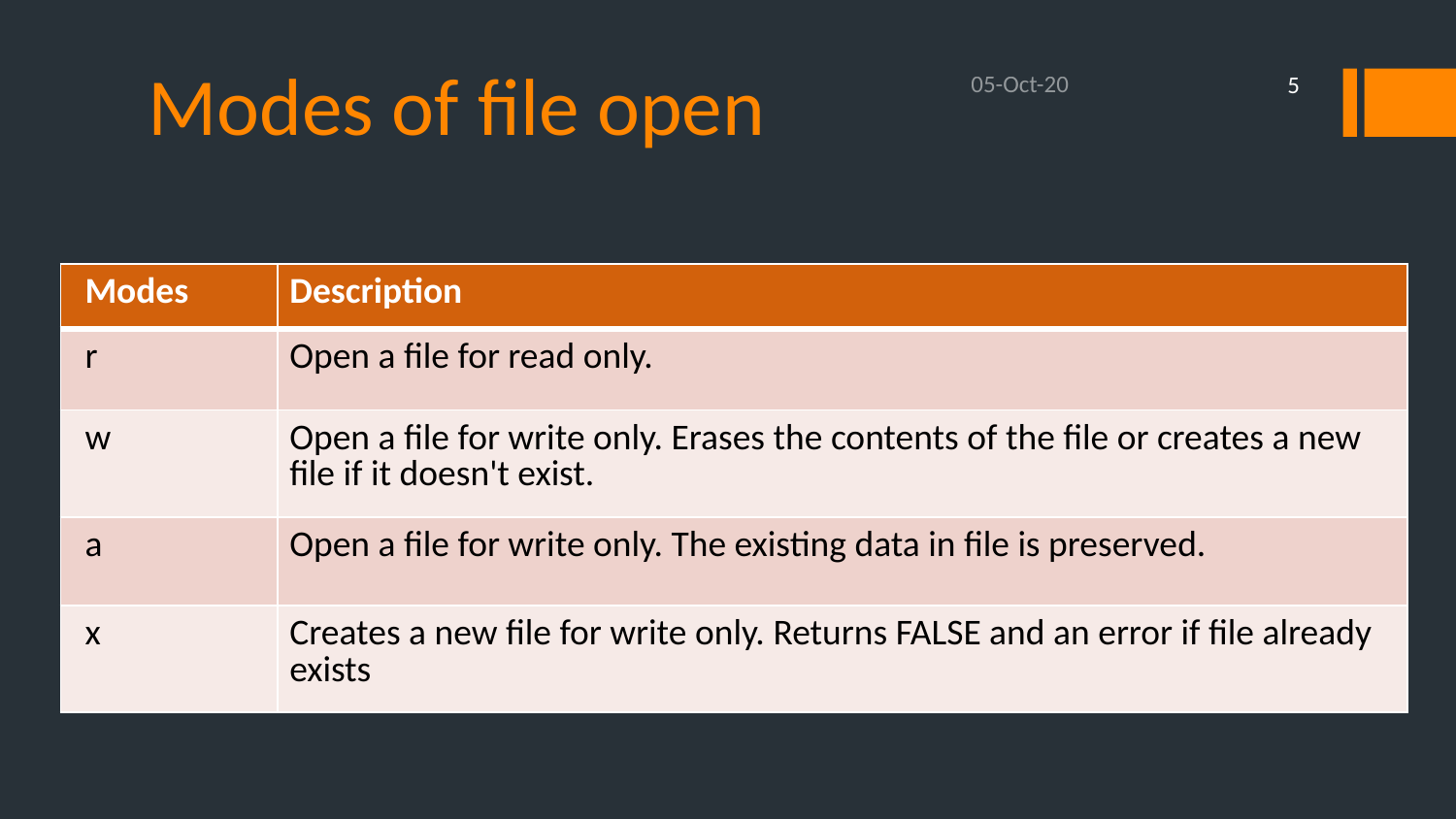

# Modes of file open
05-Oct-20
5
| Modes | Description |
| --- | --- |
| r | Open a file for read only. |
| w | Open a file for write only. Erases the contents of the file or creates a new file if it doesn't exist. |
| a | Open a file for write only. The existing data in file is preserved. |
| x | Creates a new file for write only. Returns FALSE and an error if file already exists |